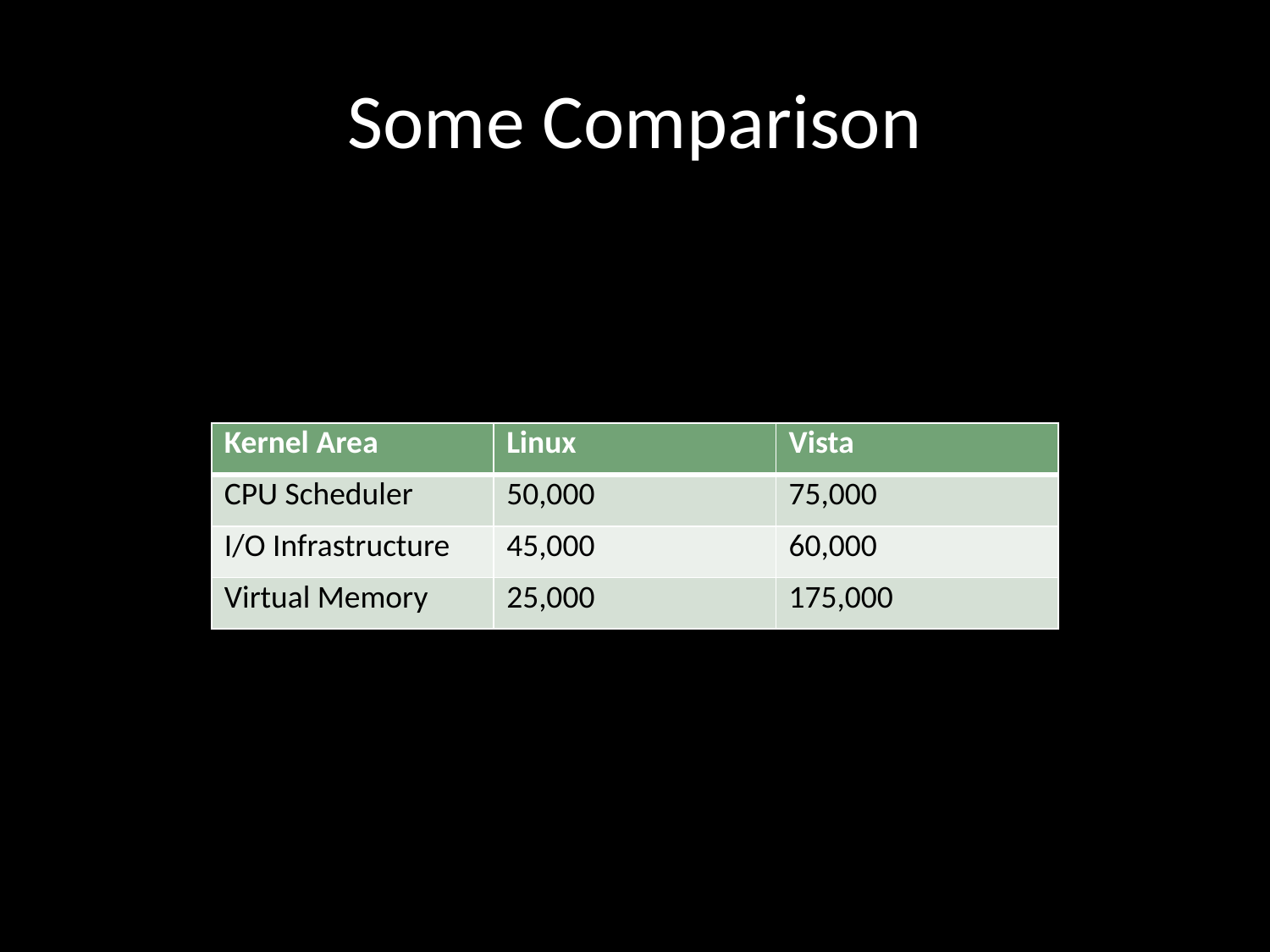

# Some Comparison
| Kernel Area | Linux | Vista |
| --- | --- | --- |
| CPU Scheduler | 50,000 | 75,000 |
| I/O Infrastructure | 45,000 | 60,000 |
| Virtual Memory | 25,000 | 175,000 |